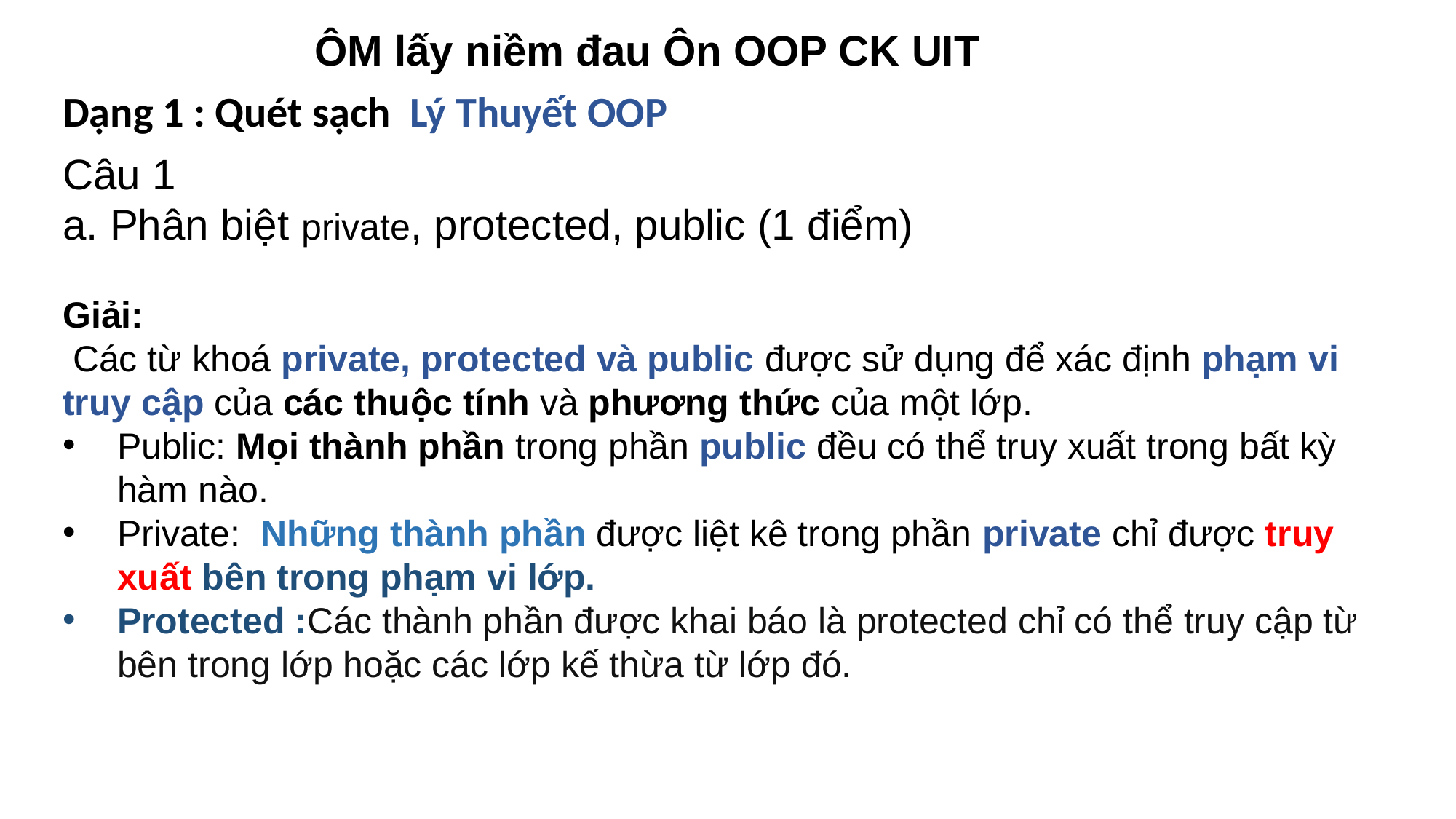

ÔM lấy niềm đau Ôn OOP CK UIT
Dạng 1 : Quét sạch  Lý Thuyết OOP
Câu 1
a. Phân biệt private, protected, public (1 điểm)
Giải:
 Các từ khoá private, protected và public được sử dụng để xác định phạm vi truy cập của các thuộc tính và phương thức của một lớp.
Public: Mọi thành phần trong phần public đều có thể truy xuất trong bất kỳ hàm nào.
Private:  Những thành phần được liệt kê trong phần private chỉ được truy xuất bên trong phạm vi lớp.
Protected :Các thành phần được khai báo là protected chỉ có thể truy cập từ bên trong lớp hoặc các lớp kế thừa từ lớp đó.